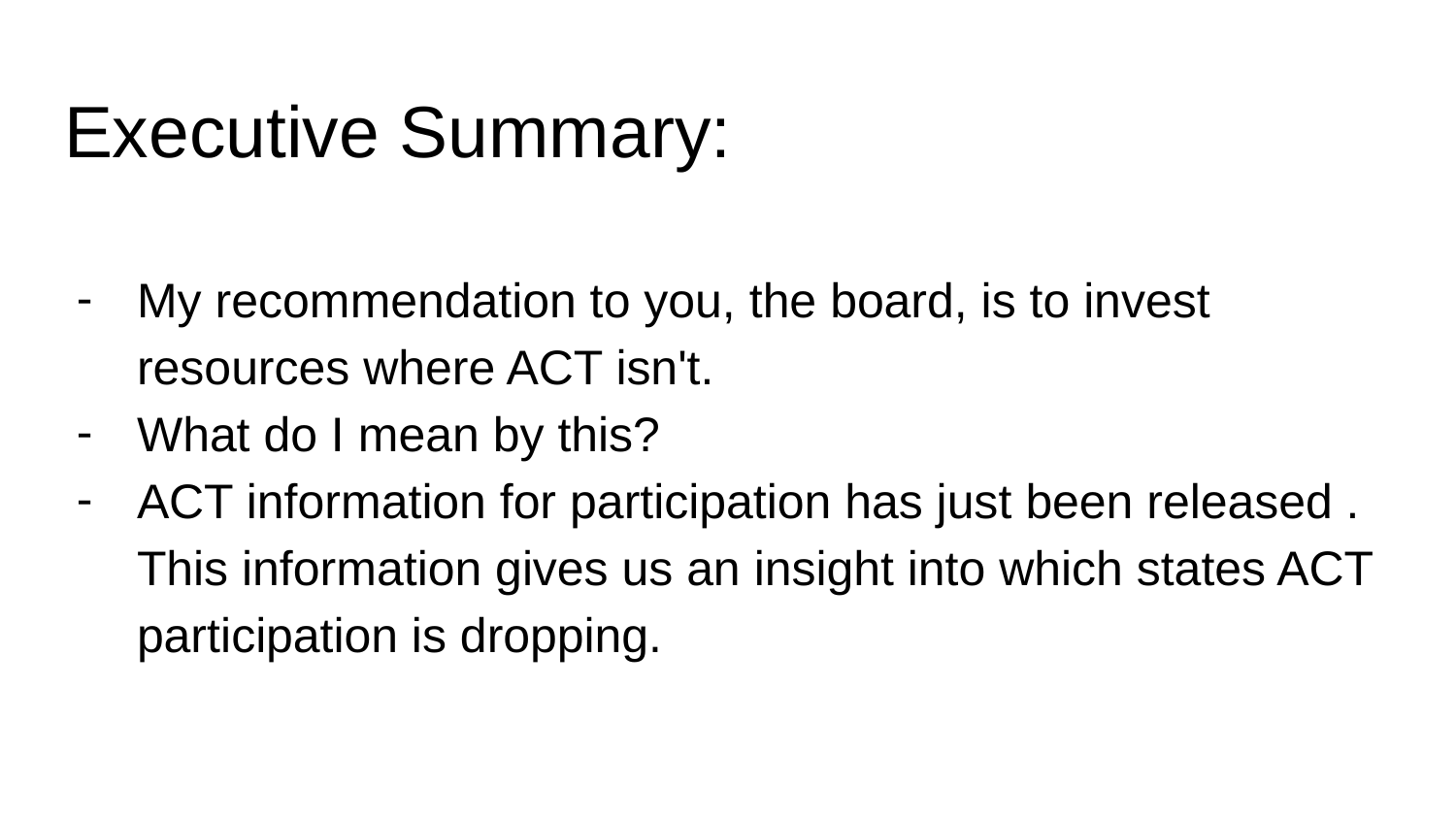

# Executive Summary:

My recommendation to you, the board, is to invest resources where ACT isn't.
What do I mean by this?
ACT information for participation has just been released . This information gives us an insight into which states ACT participation is dropping.